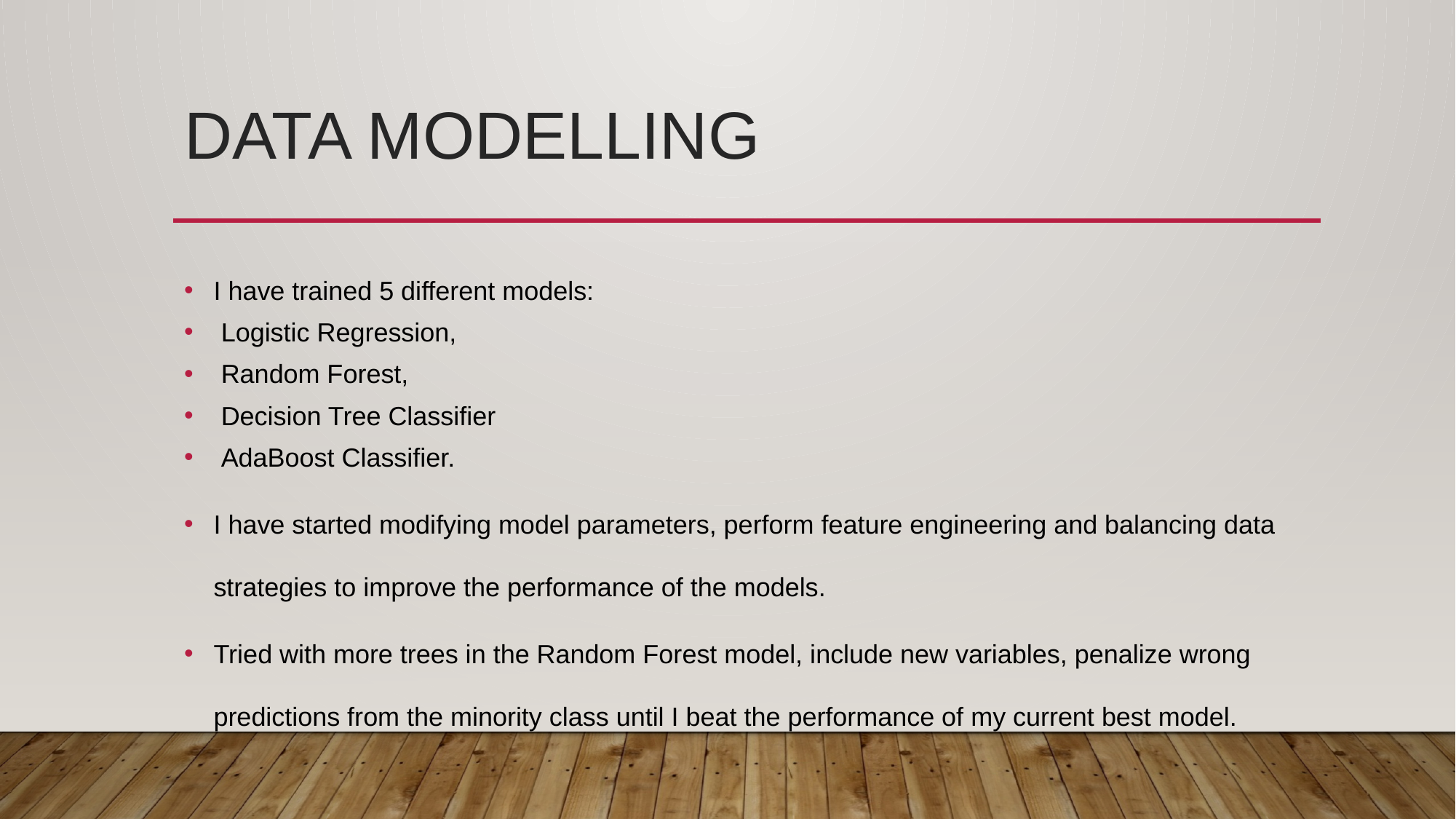

# DATA MODELLING
I have trained 5 different models:
Logistic Regression,
Random Forest,
Decision Tree Classifier
AdaBoost Classifier.
I have started modifying model parameters, perform feature engineering and balancing data strategies to improve the performance of the models.
Tried with more trees in the Random Forest model, include new variables, penalize wrong predictions from the minority class until I beat the performance of my current best model.